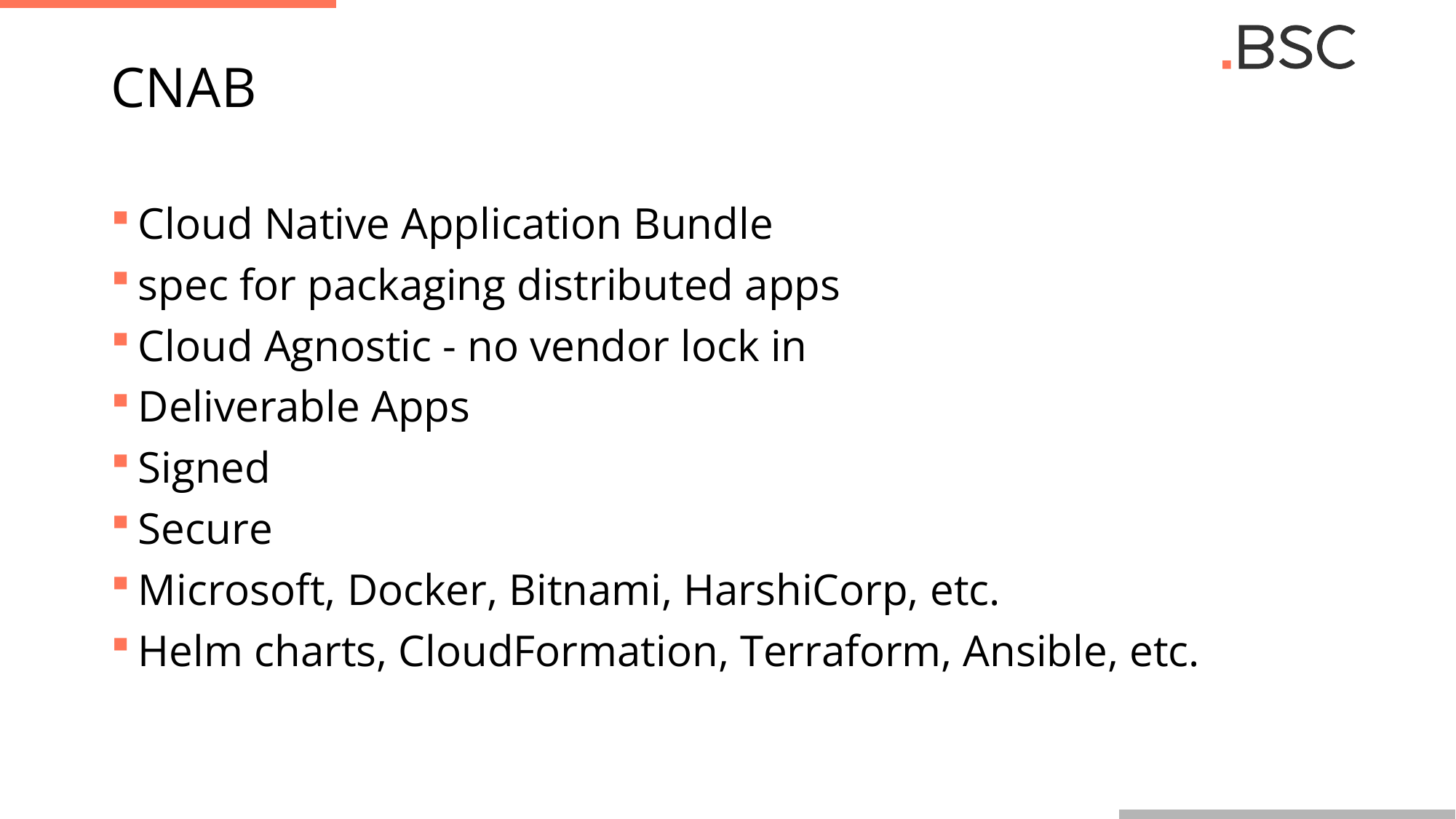

# CNAB
Cloud Native Application Bundle
spec for packaging distributed apps
Cloud Agnostic - no vendor lock in
Deliverable Apps
Signed
Secure
Microsoft, Docker, Bitnami, HarshiCorp, etc.
Helm charts, CloudFormation, Terraform, Ansible, etc.